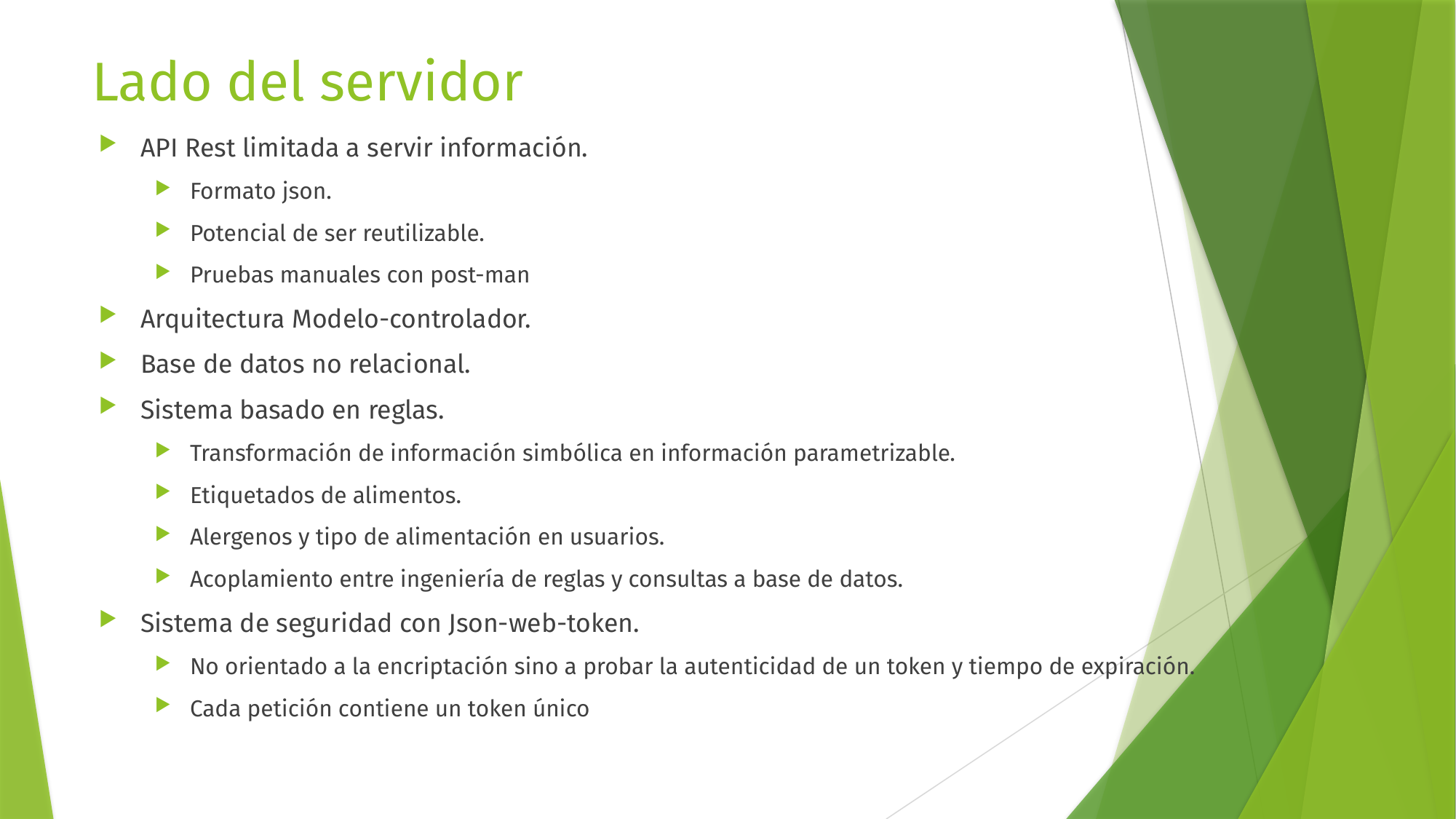

# Lado del servidor
API Rest limitada a servir información.
Formato json.
Potencial de ser reutilizable.
Pruebas manuales con post-man
Arquitectura Modelo-controlador.
Base de datos no relacional.
Sistema basado en reglas.
Transformación de información simbólica en información parametrizable.
Etiquetados de alimentos.
Alergenos y tipo de alimentación en usuarios.
Acoplamiento entre ingeniería de reglas y consultas a base de datos.
Sistema de seguridad con Json-web-token.
No orientado a la encriptación sino a probar la autenticidad de un token y tiempo de expiración.
Cada petición contiene un token único